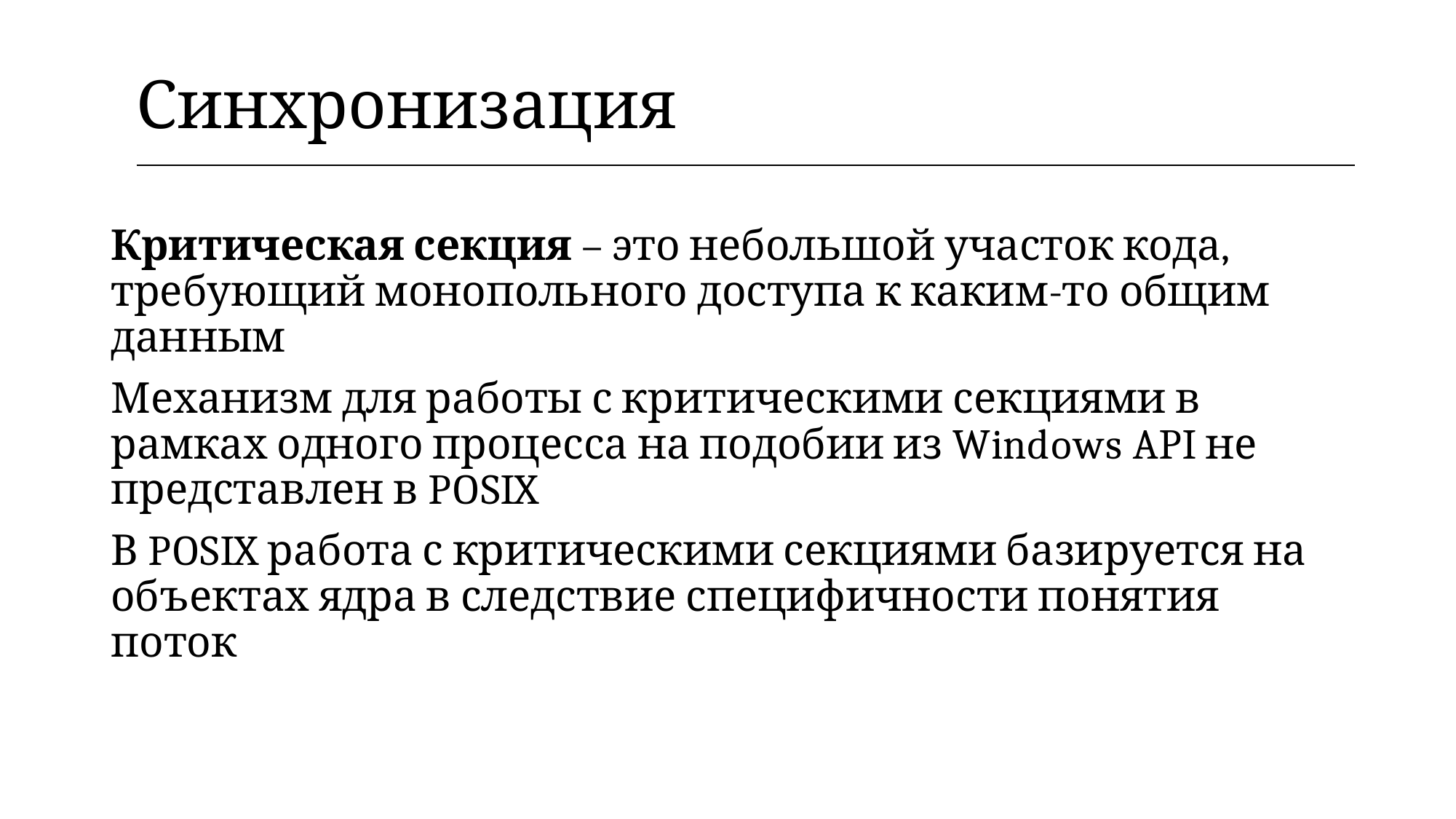

| Синхронизация |
| --- |
Критическая секция – это небольшой участок кода, требующий монопольного доступа к каким-то общим данным
Механизм для работы с критическими секциями в рамках одного процесса на подобии из Windows API не представлен в POSIX
В POSIX работа с критическими секциями базируется на объектах ядра в следствие специфичности понятия поток